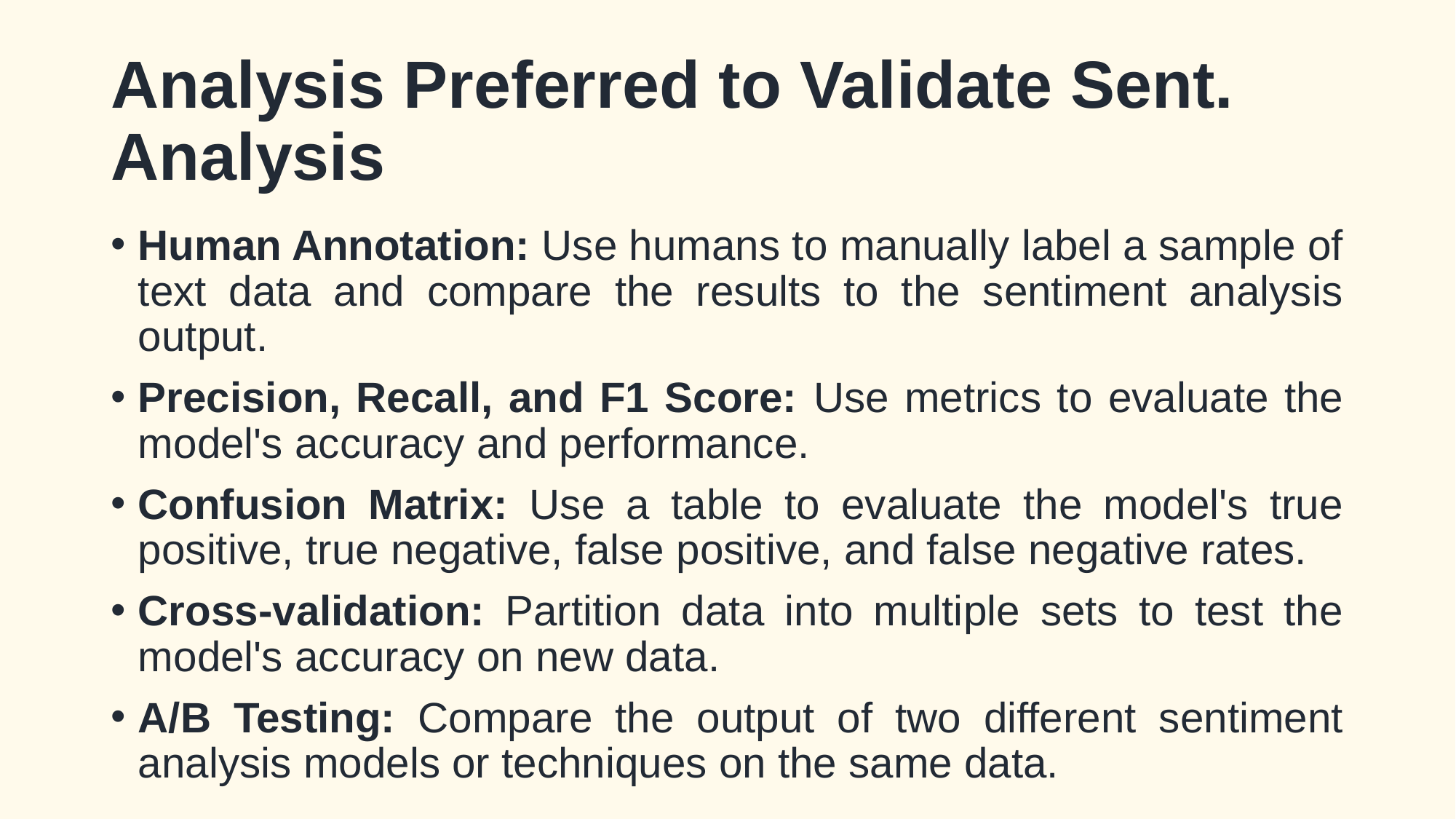

# Analysis Preferred to Validate Sent. Analysis
Human Annotation: Use humans to manually label a sample of text data and compare the results to the sentiment analysis output.
Precision, Recall, and F1 Score: Use metrics to evaluate the model's accuracy and performance.
Confusion Matrix: Use a table to evaluate the model's true positive, true negative, false positive, and false negative rates.
Cross-validation: Partition data into multiple sets to test the model's accuracy on new data.
A/B Testing: Compare the output of two different sentiment analysis models or techniques on the same data.